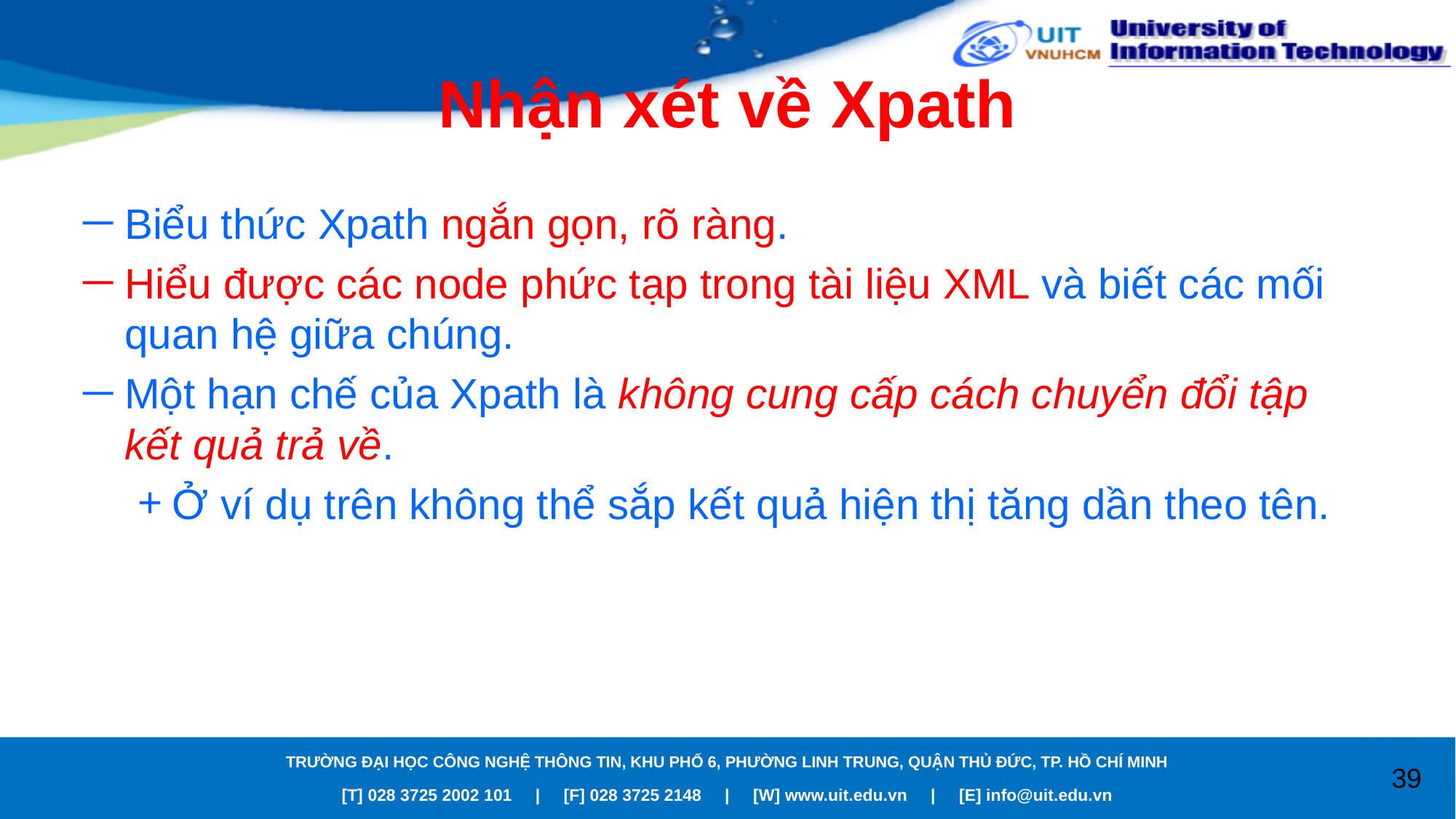

# Nhận xét về Xpath
Biểu thức Xpath ngắn gọn, rõ ràng.
Hiểu được các node phức tạp trong tài liệu XML và biết các mối quan hệ giữa chúng.
Một hạn chế của Xpath là không cung cấp cách chuyển đổi tập kết quả trả về.
Ở ví dụ trên không thể sắp kết quả hiện thị tăng dần theo tên.